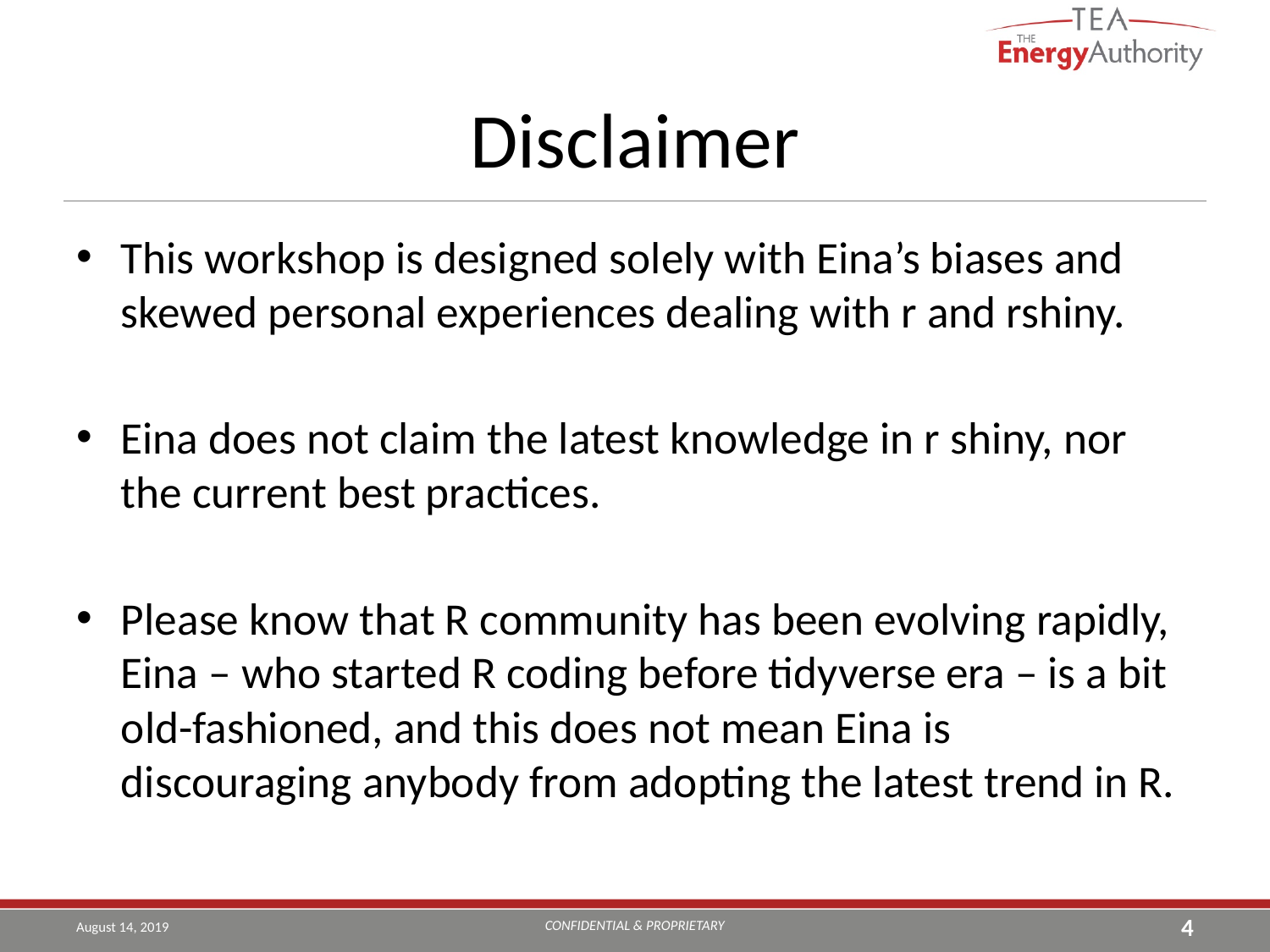

# Disclaimer
This workshop is designed solely with Eina’s biases and skewed personal experiences dealing with r and rshiny.

Eina does not claim the latest knowledge in r shiny, nor the current best practices.

Please know that R community has been evolving rapidly, Eina – who started R coding before tidyverse era – is a bit old-fashioned, and this does not mean Eina is discouraging anybody from adopting the latest trend in R.

CONFIDENTIAL & PROPRIETARY
August 14, 2019
4